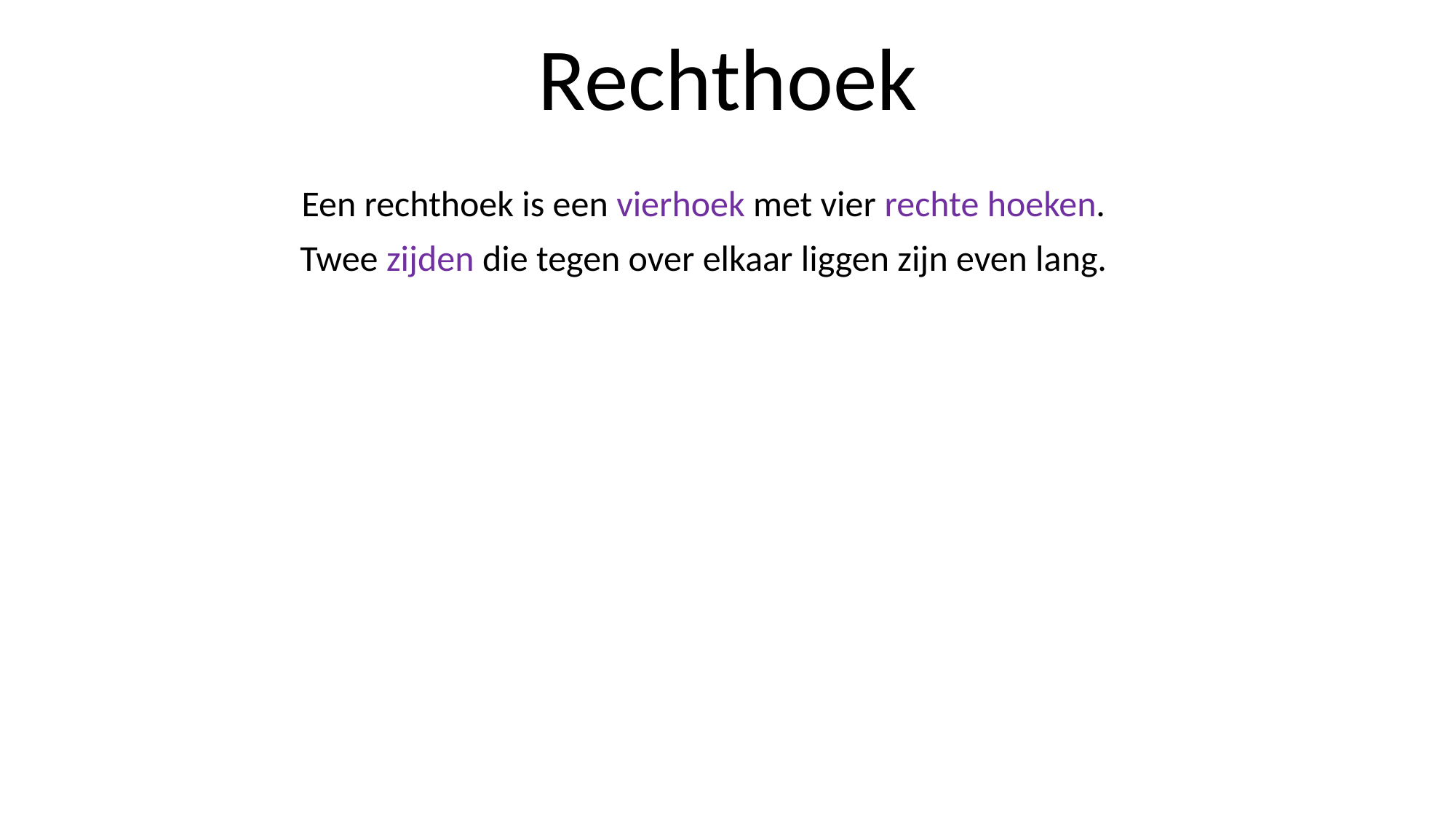

# Rechthoek

Een rechthoek is een vierhoek met vier rechte hoeken.
Twee zijden die tegen over elkaar liggen zijn even lang.